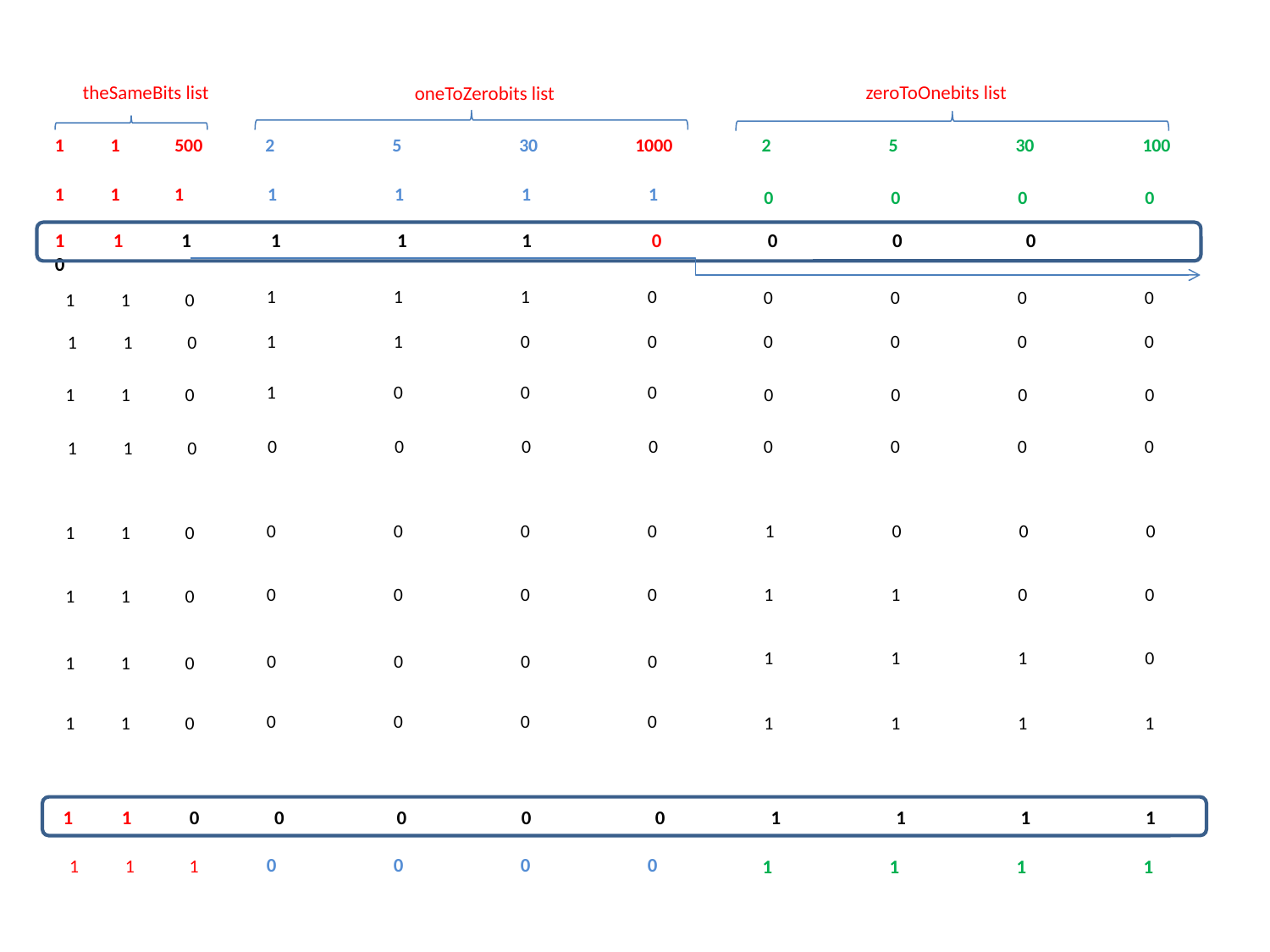

theSameBits list
zeroToOnebits list
oneToZerobits list
1           1             500
2	5	30                       1000
2	5	30	100
1           1             1
1	1	1	1
0	0	0	0

1           1             1                  1	                    1                          1	                    0                        0                          0                            0                         0
1	1	1	0
0	0	0	0
1           1             0
1	1	0	0
0	0	0	0
1           1             0
1	0	0	0
0	0	0	0
1           1             0
0	0	0	0
0	0	0	0
1           1             0
0	0	0	0
1	0	0	0
1           1             0
0	0	0	0
1	1	0	0
1           1             0
1	1	1	0
0	0	0	0
1           1             0
0	0	0	0
1           1             0
1	1	1	1

1           1             0                 0	                  0                          0	                   0                        1                          1                          1                          1
0	0	0	0
1	1	1	1
1           1             1